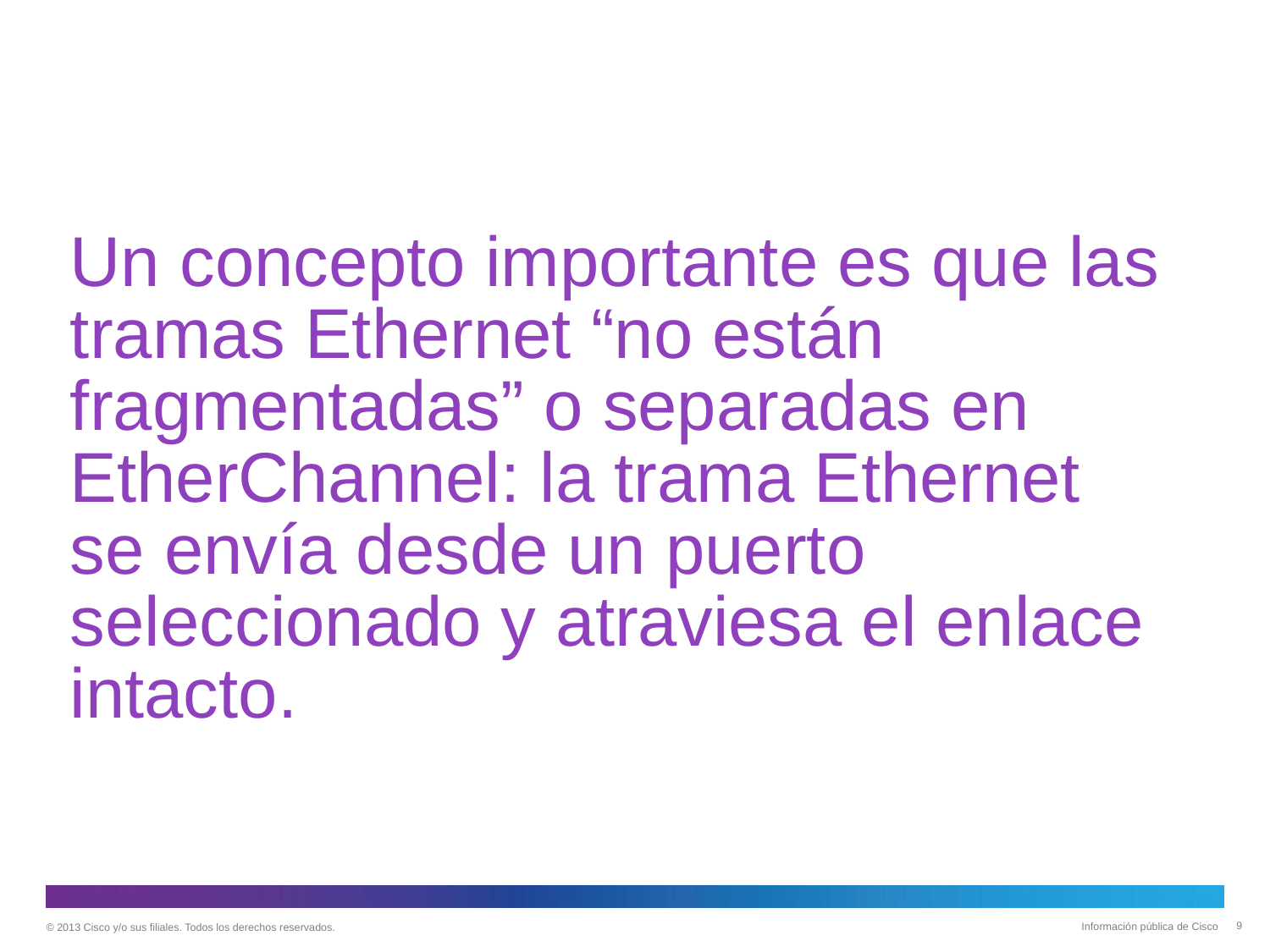

# Un concepto importante es que las tramas Ethernet “no están fragmentadas” o separadas en EtherChannel: la trama Ethernet se envía desde un puerto seleccionado y atraviesa el enlace intacto.